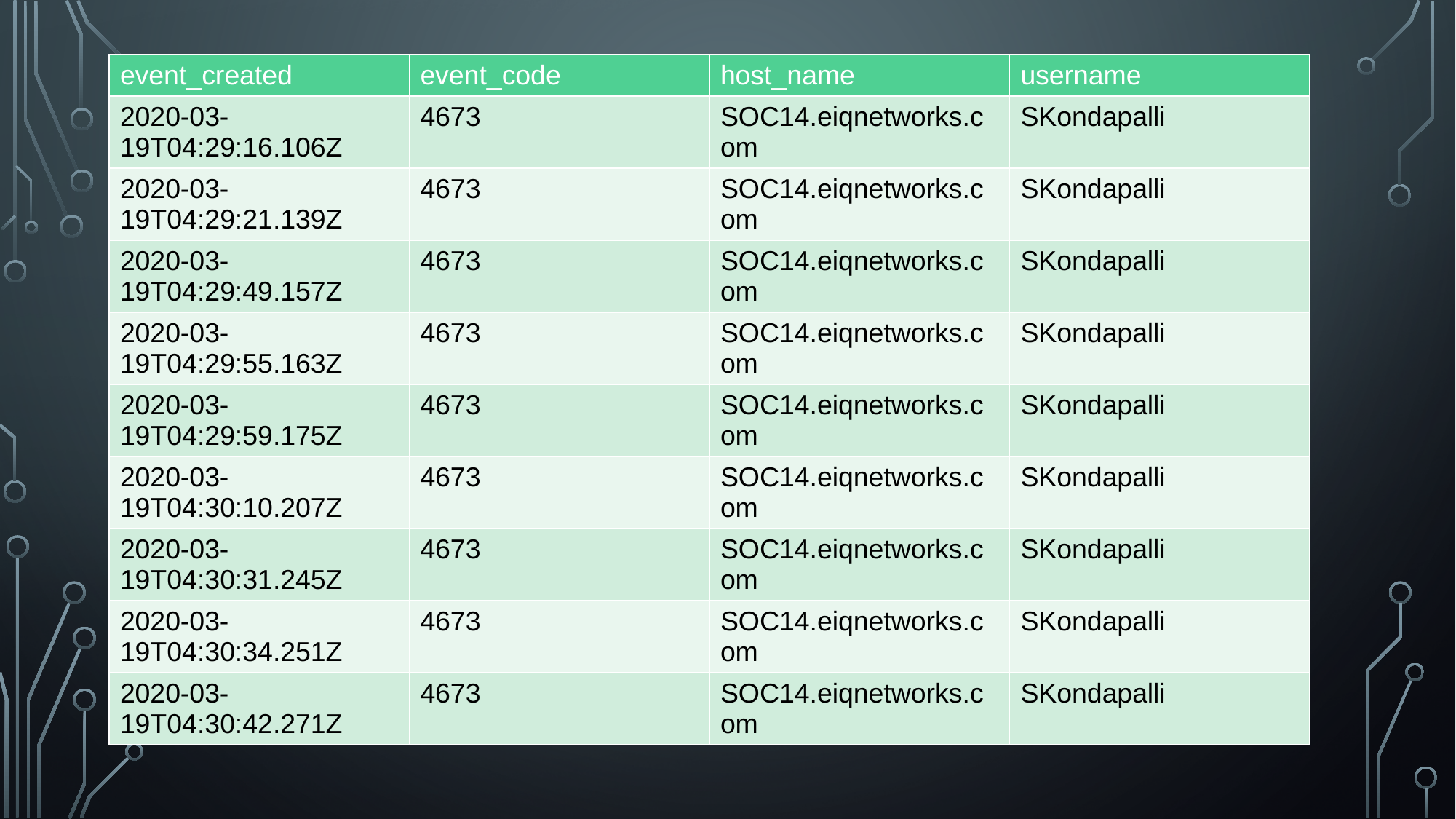

| event\_created | event\_code | host\_name | username |
| --- | --- | --- | --- |
| 2020-03-19T04:29:16.106Z | 4673 | SOC14.eiqnetworks.com | SKondapalli |
| 2020-03-19T04:29:21.139Z | 4673 | SOC14.eiqnetworks.com | SKondapalli |
| 2020-03-19T04:29:49.157Z | 4673 | SOC14.eiqnetworks.com | SKondapalli |
| 2020-03-19T04:29:55.163Z | 4673 | SOC14.eiqnetworks.com | SKondapalli |
| 2020-03-19T04:29:59.175Z | 4673 | SOC14.eiqnetworks.com | SKondapalli |
| 2020-03-19T04:30:10.207Z | 4673 | SOC14.eiqnetworks.com | SKondapalli |
| 2020-03-19T04:30:31.245Z | 4673 | SOC14.eiqnetworks.com | SKondapalli |
| 2020-03-19T04:30:34.251Z | 4673 | SOC14.eiqnetworks.com | SKondapalli |
| 2020-03-19T04:30:42.271Z | 4673 | SOC14.eiqnetworks.com | SKondapalli |